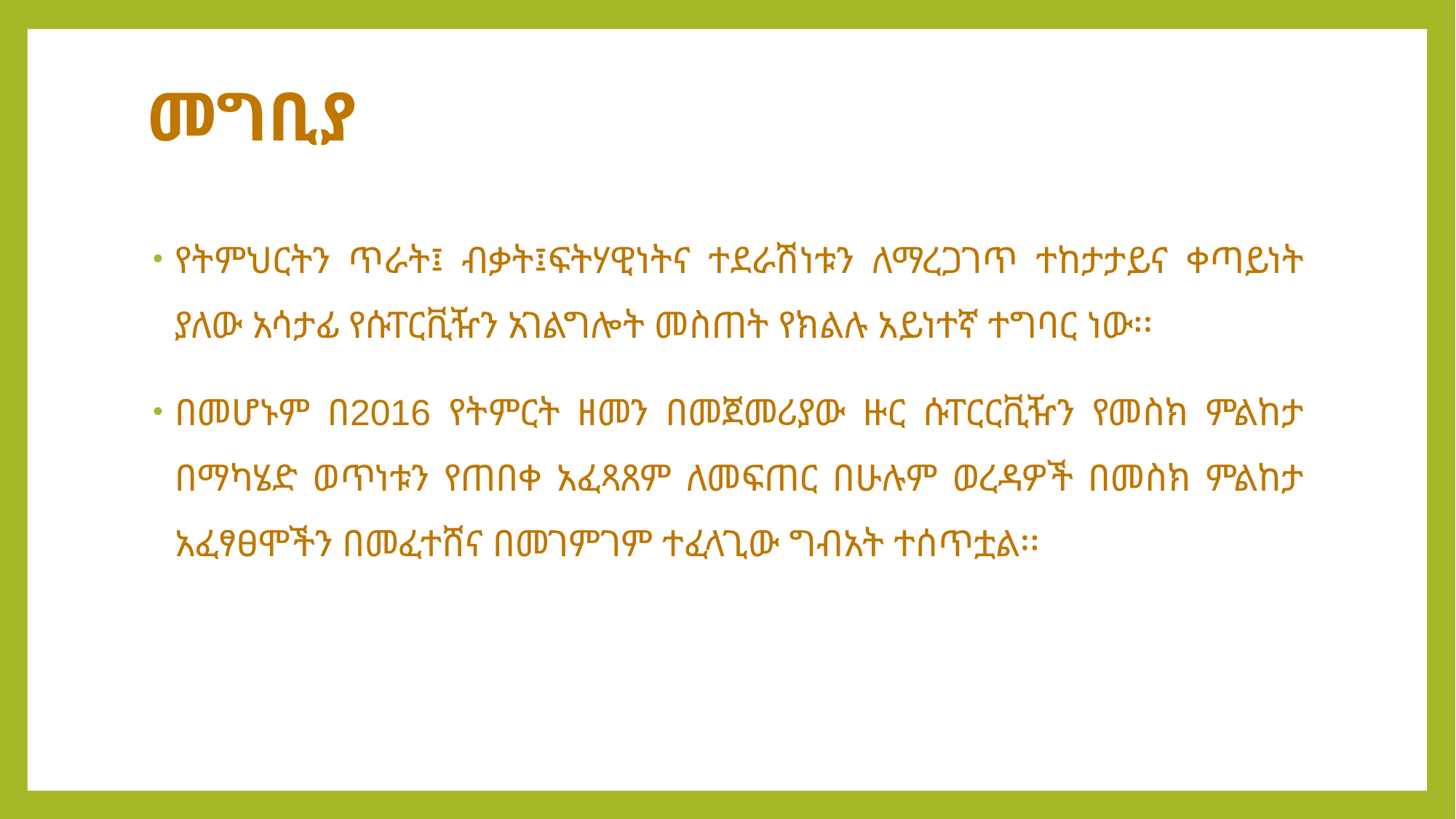

# መግቢያ
የትምህርትን ጥራት፤ ብቃት፤ፍትሃዊነትና ተደራሽነቱን ለማረጋገጥ ተከታታይና ቀጣይነት ያለው አሳታፊ የሱፐርቪዥን አገልግሎት መስጠት የክልሉ አይነተኛ ተግባር ነው፡፡
በመሆኑም በ2016 የትምርት ዘመን በመጀመሪያው ዙር ሱፐርርቪዥን የመስክ ምልከታ በማካሄድ ወጥነቱን የጠበቀ አፈጻጸም ለመፍጠር በሁሉም ወረዳዎች በመስክ ምልከታ አፈፃፀሞችን በመፈተሸና በመገምገም ተፈላጊው ግብአት ተሰጥቷል፡፡